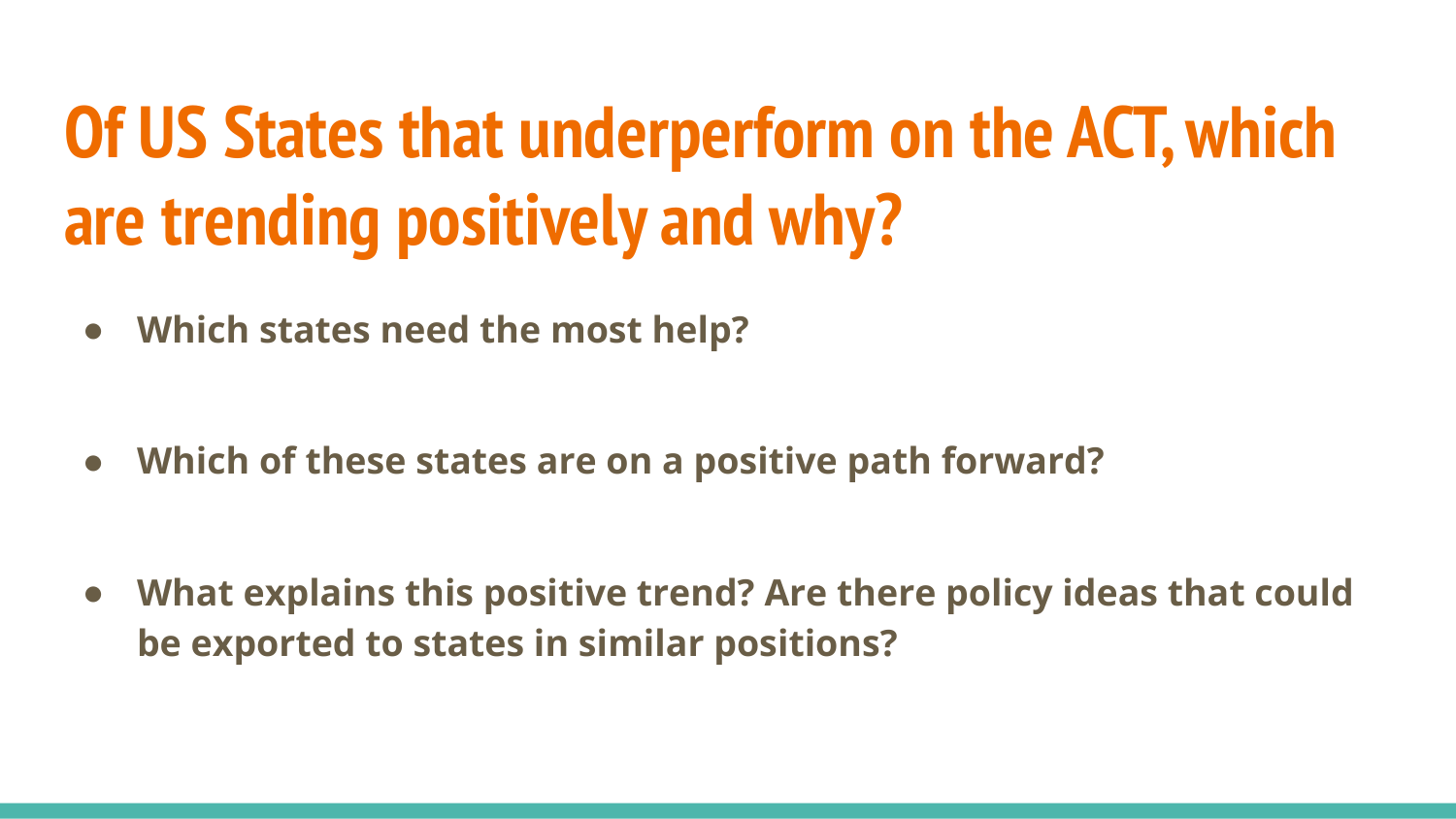

# Of US States that underperform on the ACT, which are trending positively and why?
Which states need the most help?

Which of these states are on a positive path forward?

What explains this positive trend? Are there policy ideas that could be exported to states in similar positions?